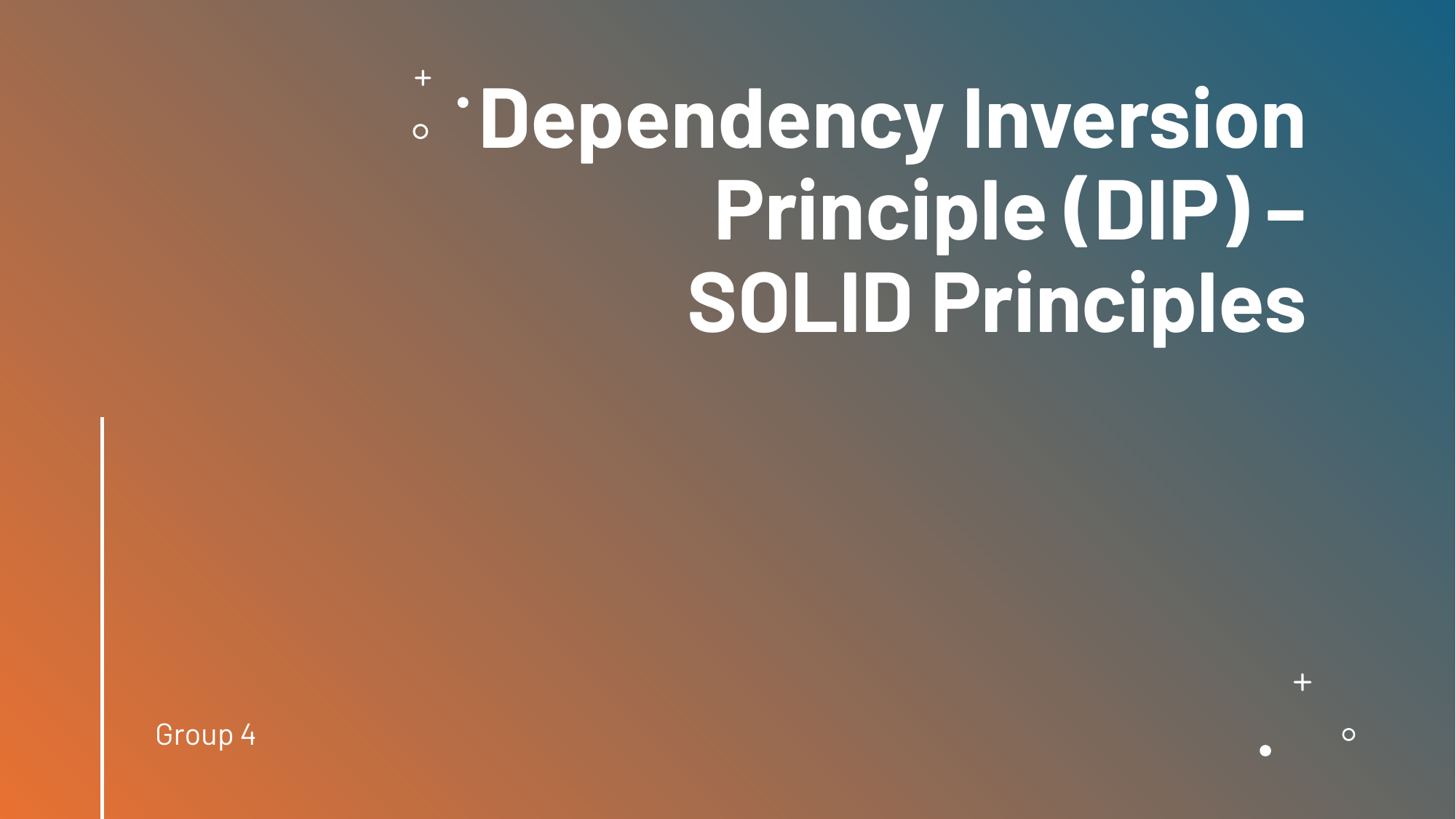

# Dependency Inversion Principle (DIP) – SOLID Principles

Group 4